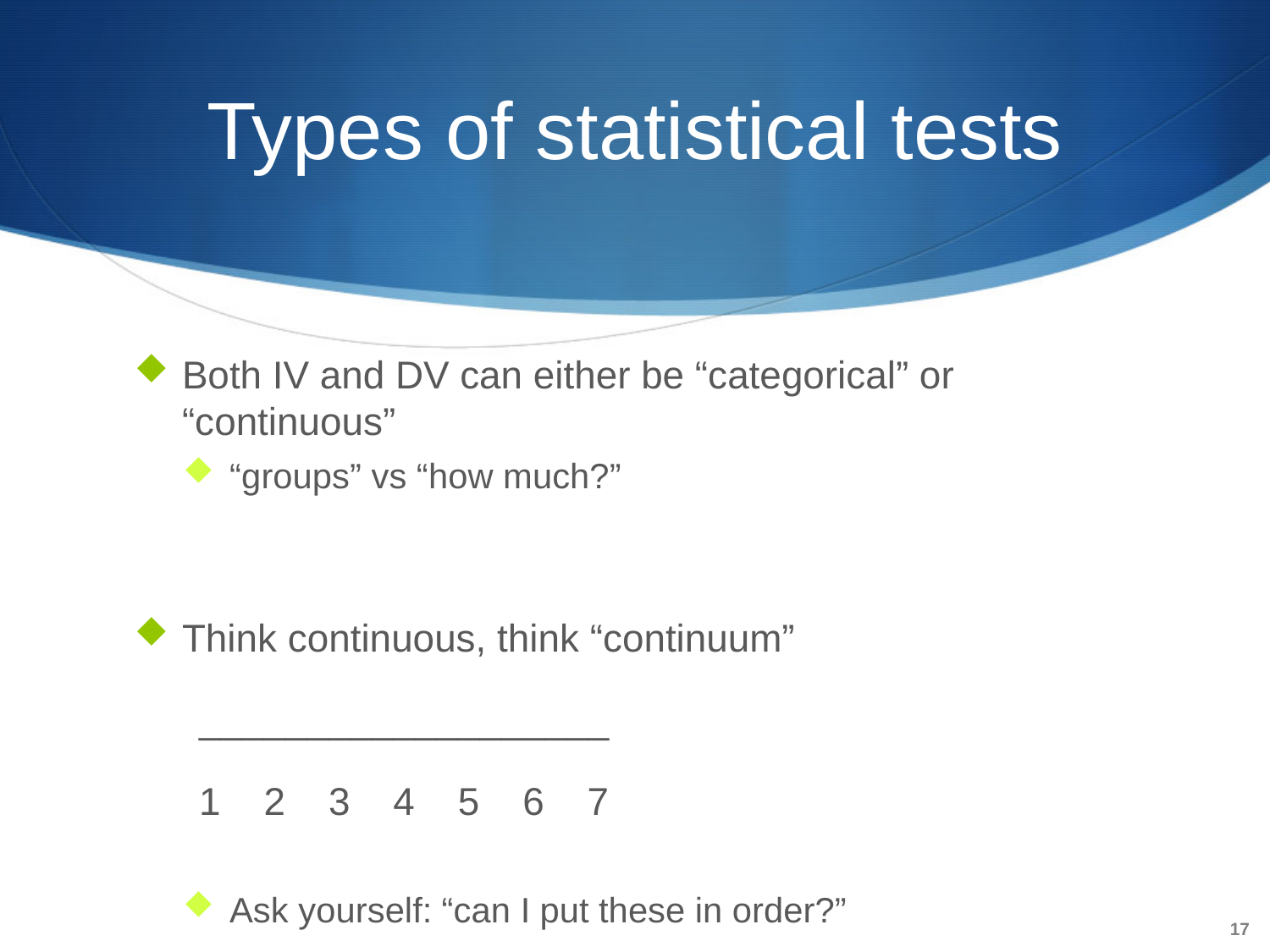

# Types of statistical tests
Both IV and DV can either be “categorical” or “continuous”
“groups” vs “how much?”

Think continuous, think “continuum”
      ___________________
      1    2    3    4    5    6    7

Ask yourself: “can I put these in order?”
17